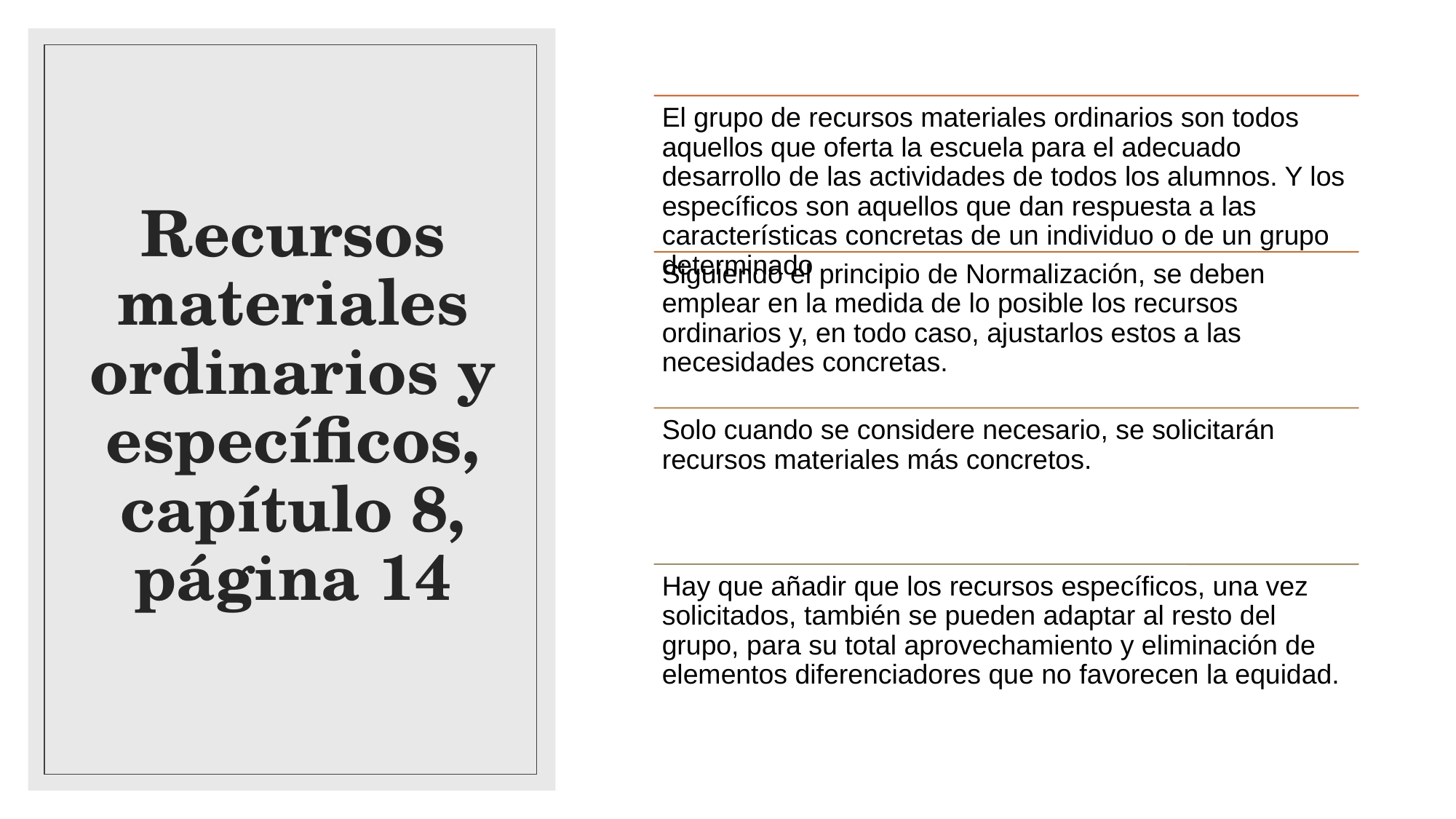

# Recursos materiales ordinarios y específicos, capítulo 8, página 14
El grupo de recursos materiales ordinarios son todos aquellos que oferta la escuela para el adecuado desarrollo de las actividades de todos los alumnos. Y los específicos son aquellos que dan respuesta a las características concretas de un individuo o de un grupo determinado
Siguiendo el principio de Normalización, se deben emplear en la medida de lo posible los recursos ordinarios y, en todo caso, ajustarlos estos a las necesidades concretas.
Solo cuando se considere necesario, se solicitarán recursos materiales más concretos.
Hay que añadir que los recursos específicos, una vez solicitados, también se pueden adaptar al resto del grupo, para su total aprovechamiento y eliminación de elementos diferenciadores que no favorecen la equidad.